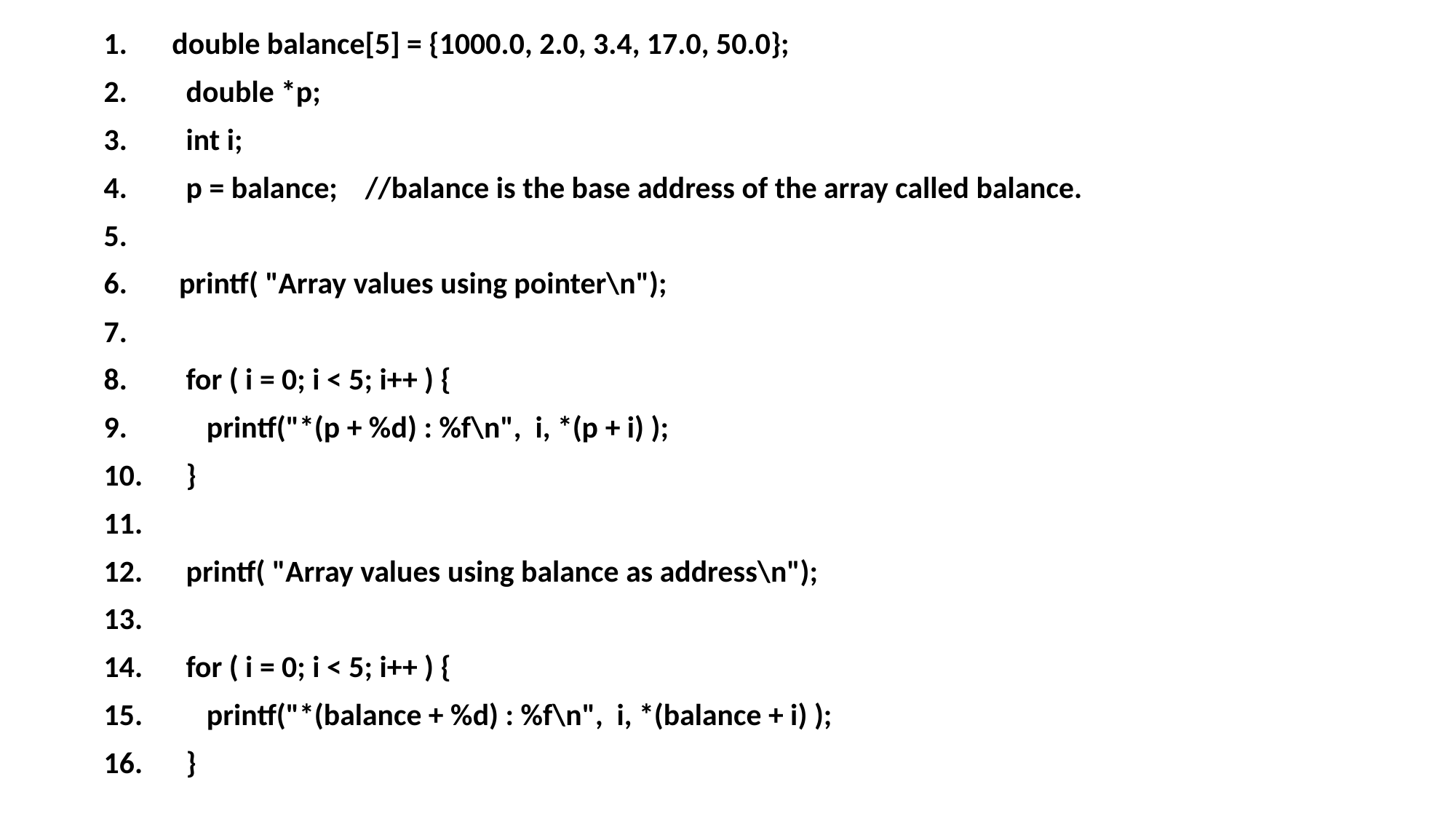

double balance[5] = {1000.0, 2.0, 3.4, 17.0, 50.0};
   double *p;
   int i;
   p = balance;    //balance is the base address of the array called balance.

  printf( "Array values using pointer\n");

   for ( i = 0; i < 5; i++ ) {
      printf("*(p + %d) : %f\n",  i, *(p + i) );
   }

   printf( "Array values using balance as address\n");

   for ( i = 0; i < 5; i++ ) {
      printf("*(balance + %d) : %f\n",  i, *(balance + i) );
   }